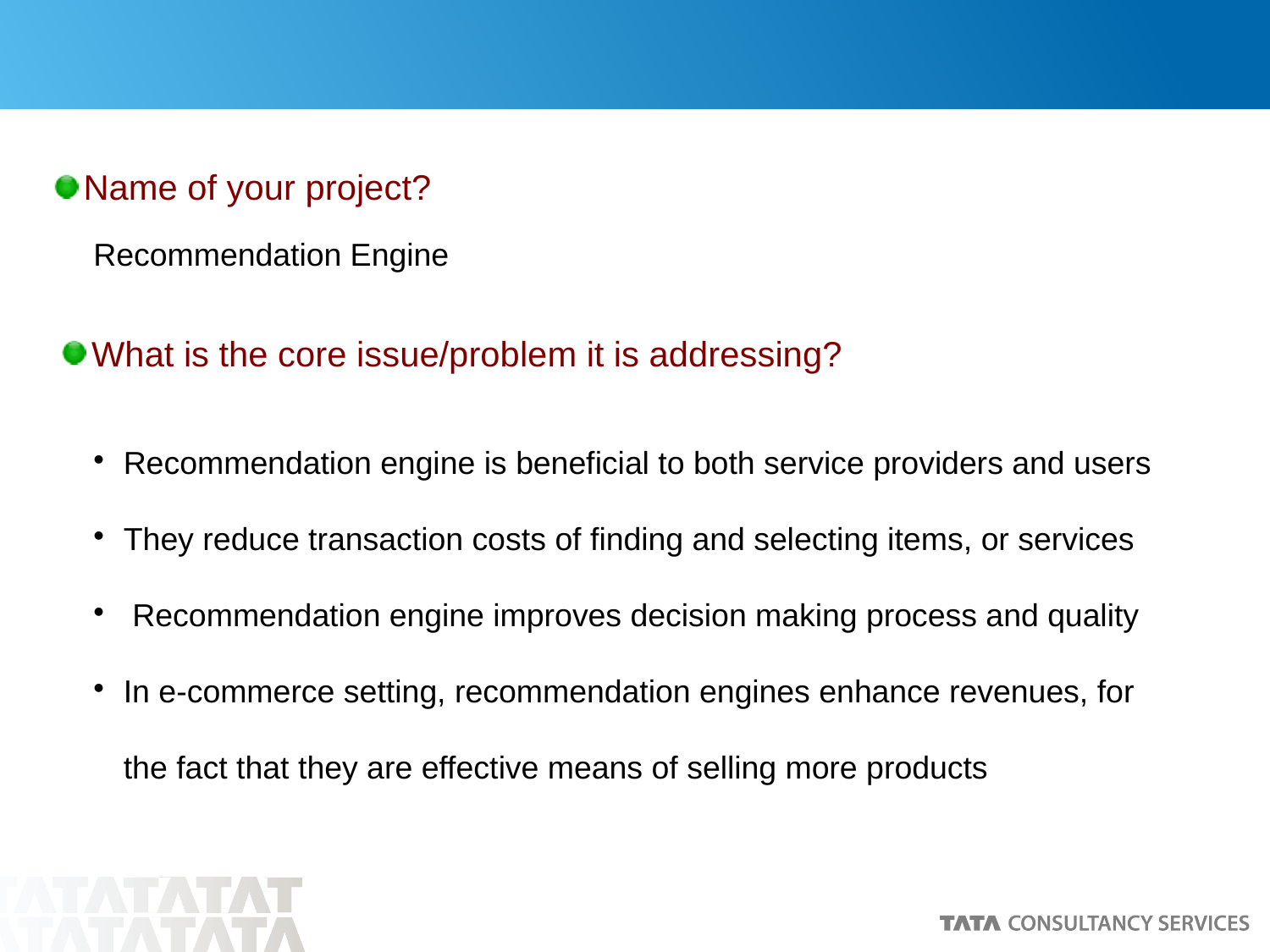

Name of your project?
Recommendation Engine
What is the core issue/problem it is addressing?
Recommendation engine is beneficial to both service providers and users
They reduce transaction costs of finding and selecting items, or services
 Recommendation engine improves decision making process and quality
In e-commerce setting, recommendation engines enhance revenues, for the fact that they are effective means of selling more products